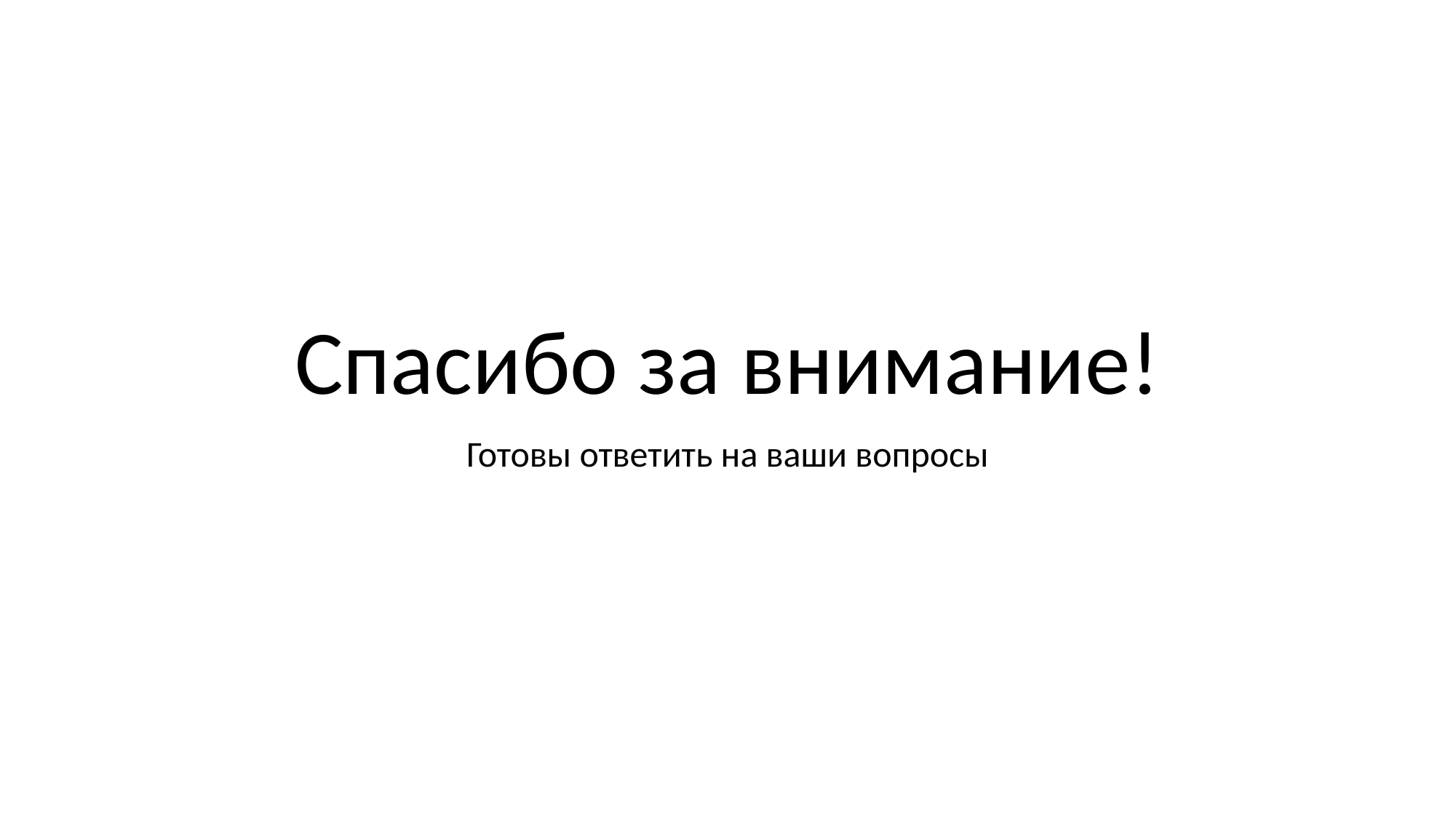

# Спасибо за внимание!
Готовы ответить на ваши вопросы